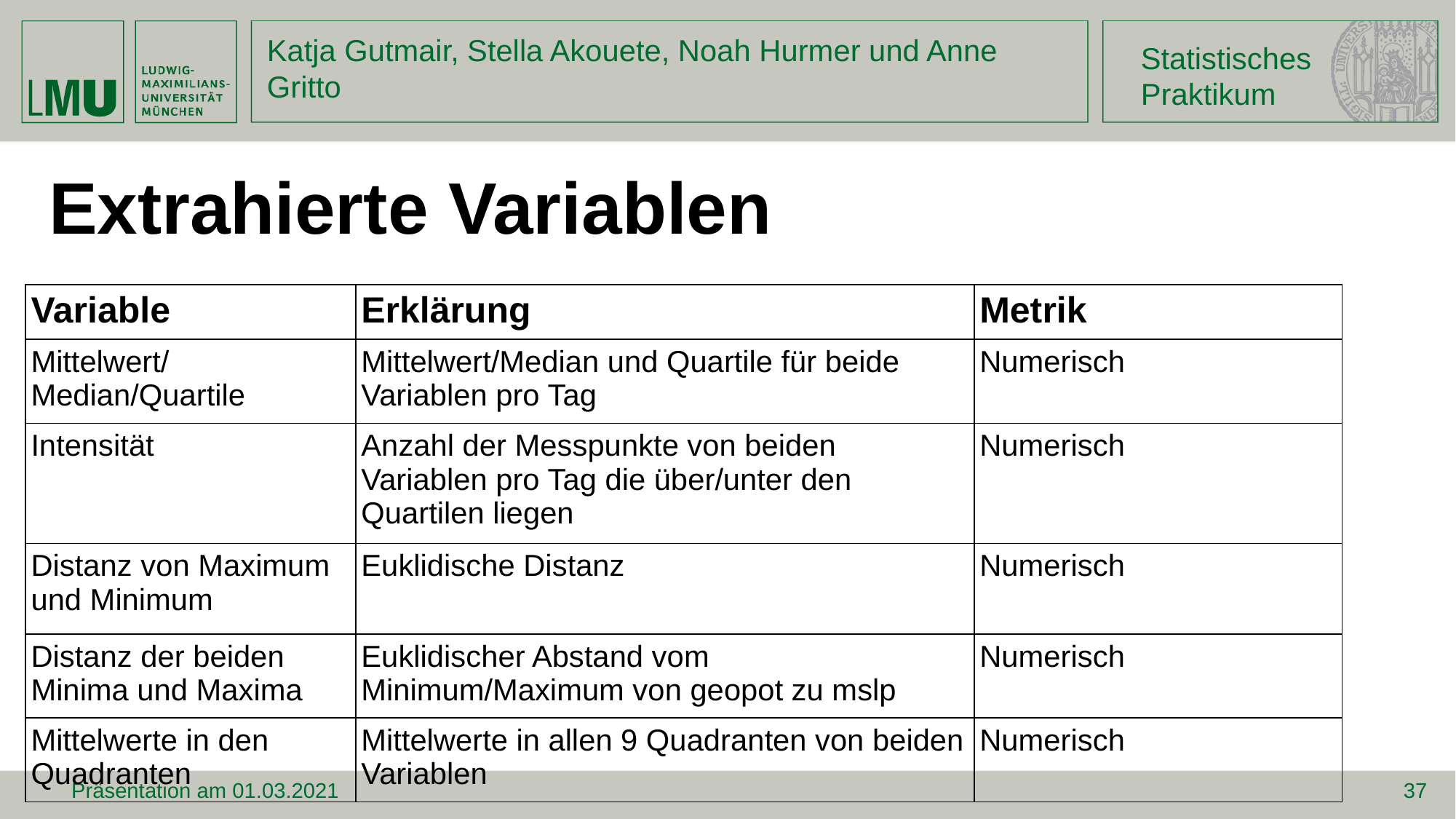

Statistisches
Praktikum
Katja Gutmair, Stella Akouete, Noah Hurmer und Anne Gritto
Extrahierte Variablen

| Variable | Erklärung | Metrik |
| --- | --- | --- |
| Mittelwert/ Median/Quartile | Mittelwert/Median und Quartile für beide Variablen pro Tag | Numerisch |
| Intensität | Anzahl der Messpunkte von beiden Variablen pro Tag die über/unter den Quartilen liegen | Numerisch |
| Distanz von Maximum und Minimum | Euklidische Distanz | Numerisch |
| Distanz der beiden Minima und Maxima | Euklidischer Abstand vom Minimum/Maximum von geopot zu mslp | Numerisch |
| Mittelwerte in den Quadranten | Mittelwerte in allen 9 Quadranten von beiden Variablen | Numerisch |
Präsentation am 01.03.2021
37